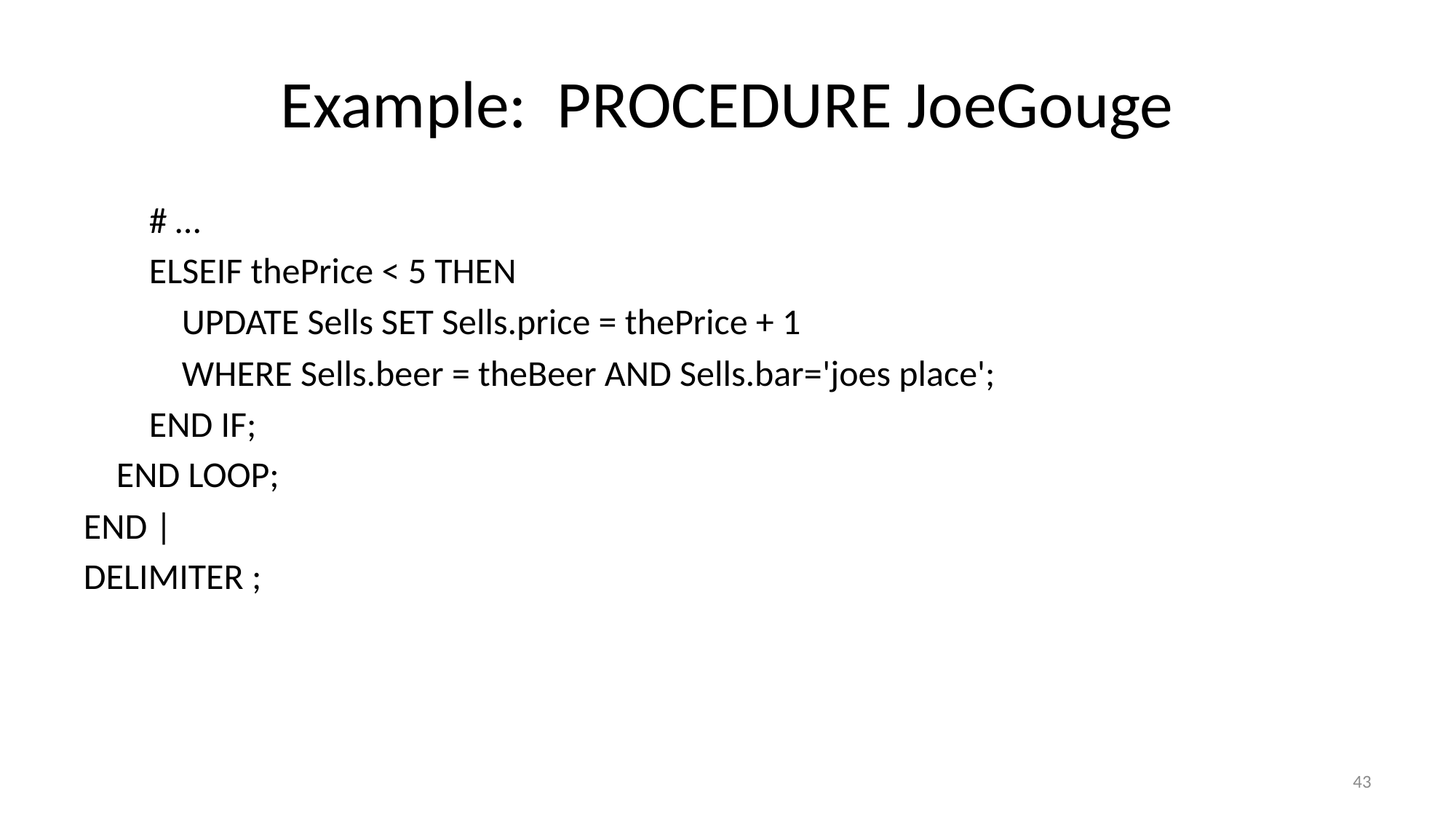

# Example:  PROCEDURE JoeGouge
        # …
        ELSEIF thePrice < 5 THEN
            UPDATE Sells SET Sells.price = thePrice + 1
            WHERE Sells.beer = theBeer AND Sells.bar='joes place';
        END IF;
    END LOOP;
END |
DELIMITER ;

43